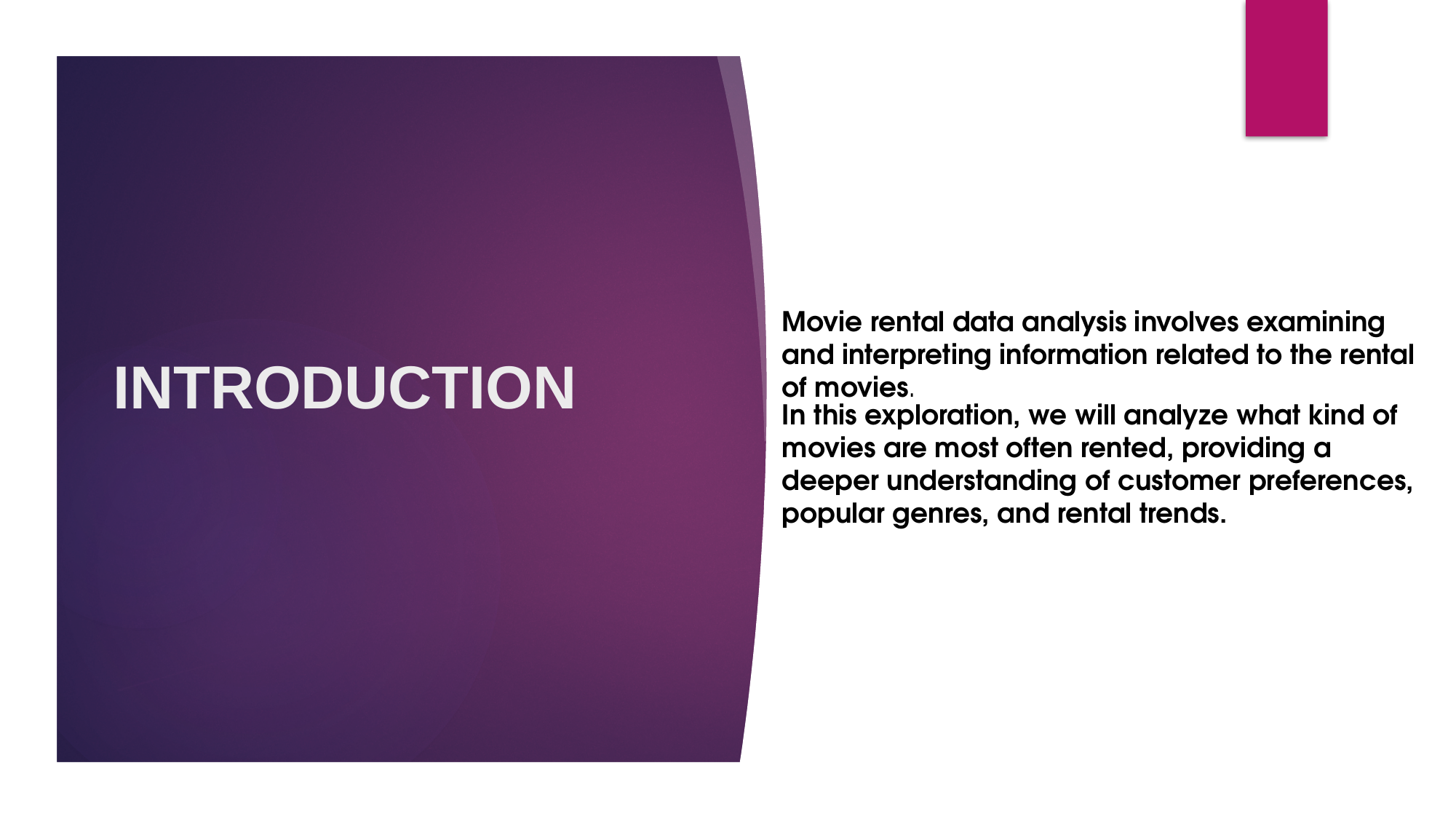

# INTRODUCTION
Movie rental data analysis involves examining and interpreting information related to the rental of movies.
In this exploration, we will analyze what kind of movies are most often rented, providing a deeper understanding of customer preferences, popular genres, and rental trends.
4